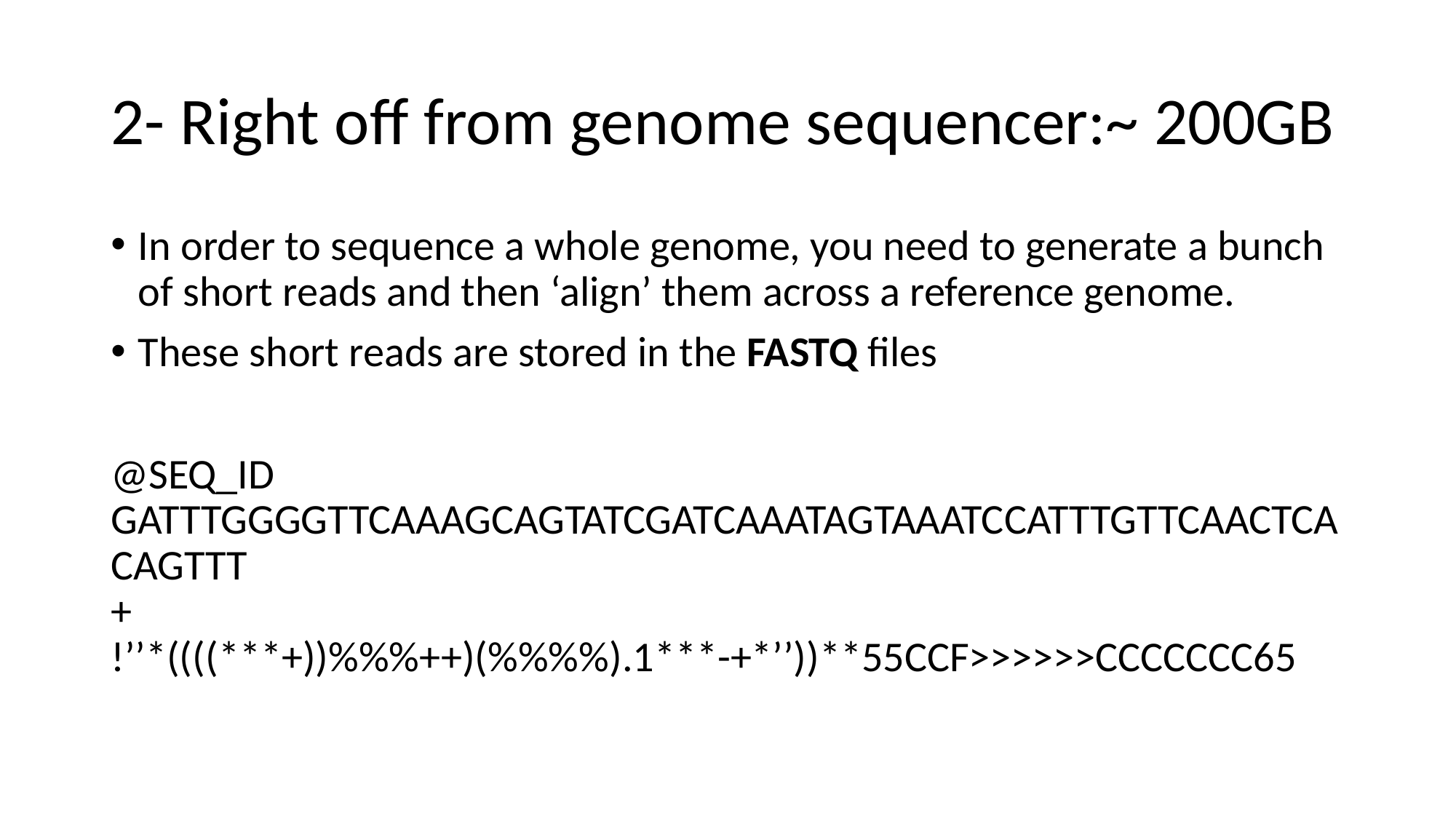

# 2- Right off from genome sequencer:~ 200GB
In order to sequence a whole genome, you need to generate a bunch of short reads and then ‘align’ them across a reference genome.
These short reads are stored in the FASTQ files

@SEQ_ID
GATTTGGGGTTCAAAGCAGTATCGATCAAATAGTAAATCCATTTGTTCAACTCACAGTTT
+
!’’*((((***+))%%%++)(%%%%).1***-+*’’))**55CCF>>>>>>CCCCCCC65